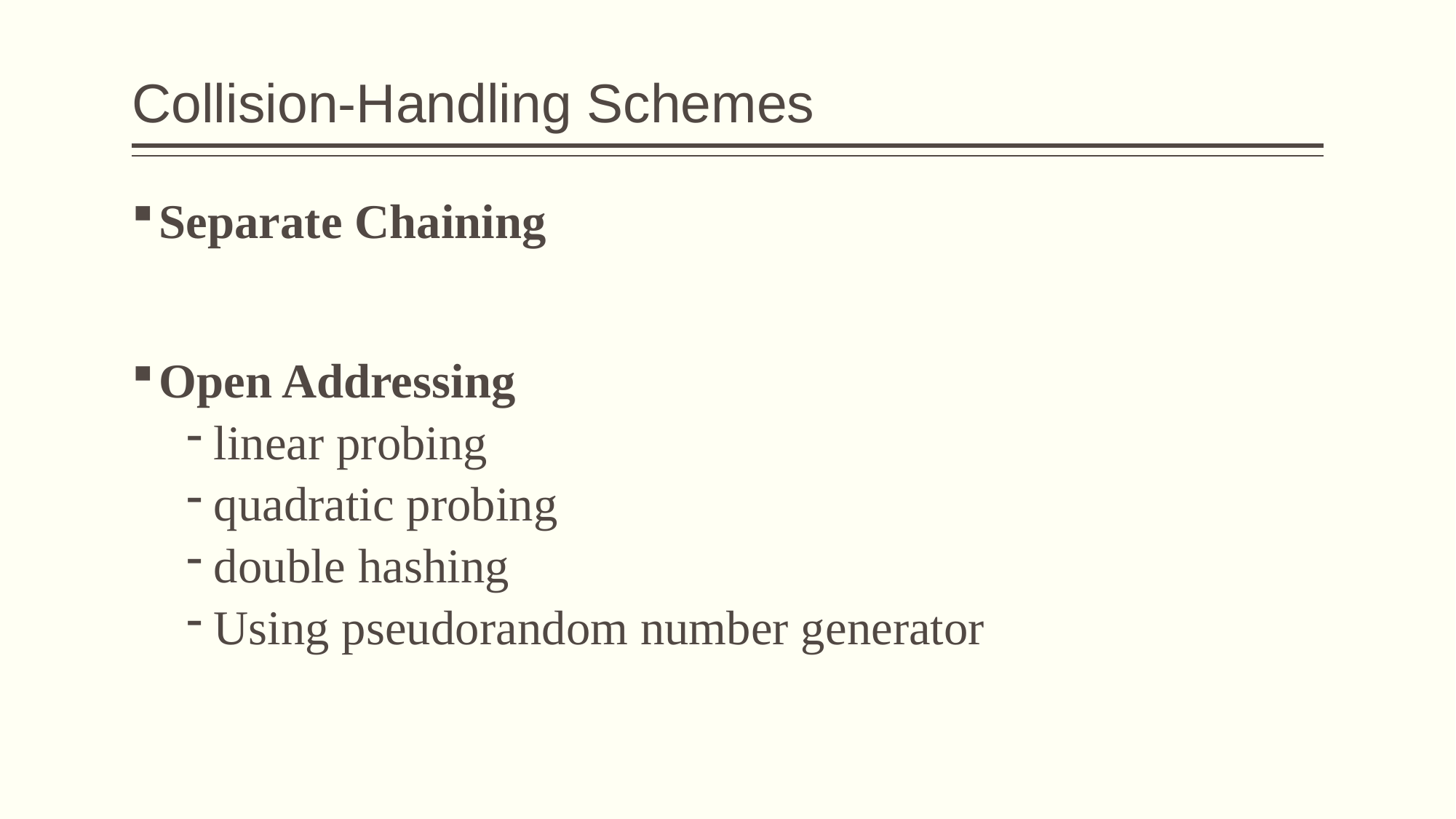

# Collision-Handling Schemes
Separate Chaining

Open Addressing
linear probing
quadratic probing
double hashing
Using pseudorandom number generator